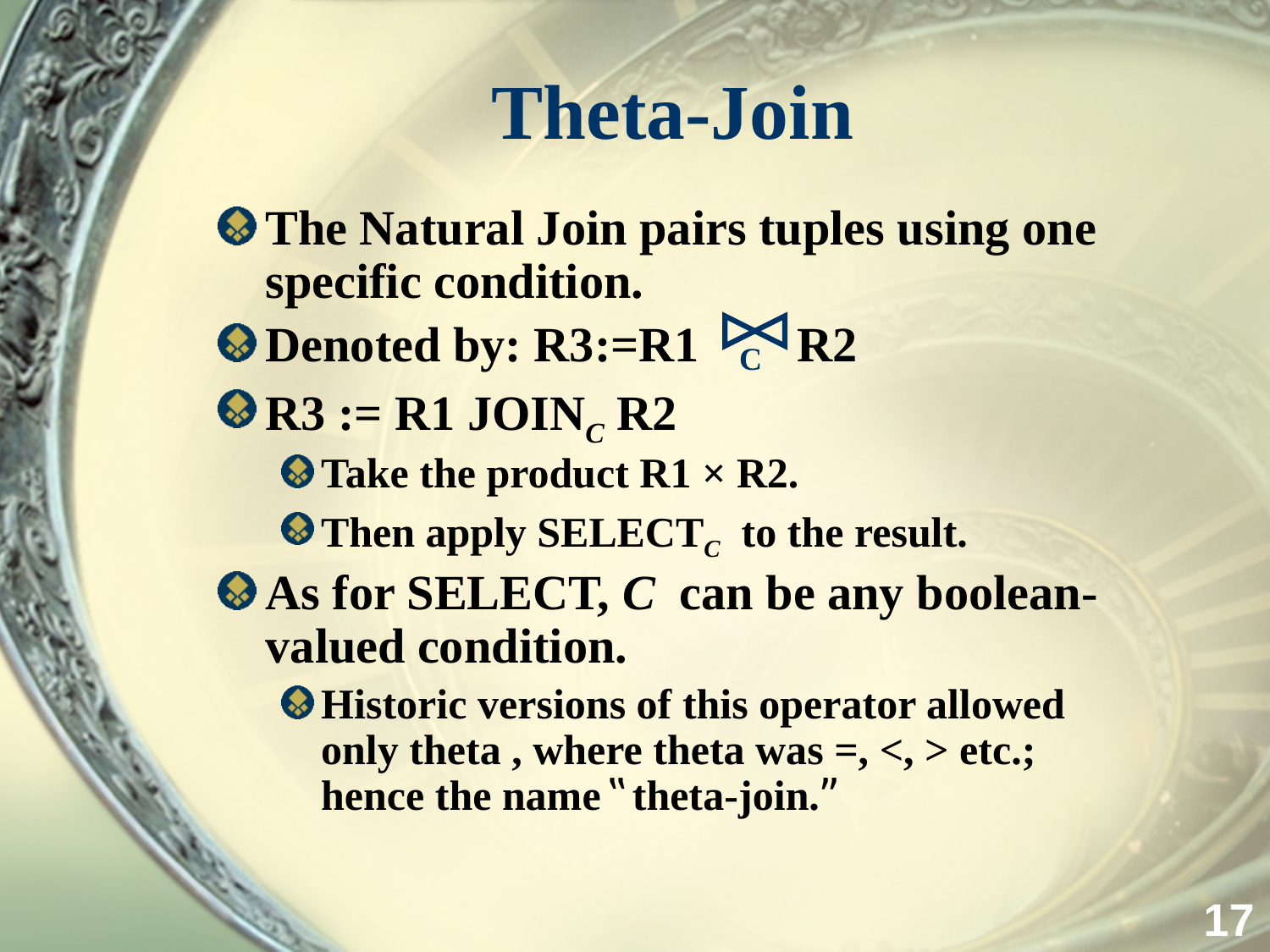

# Theta-Join
The Natural Join pairs tuples using one specific condition.
Denoted by: R3:=R1        R2
R3 := R1 JOINC R2
Take the product R1 × R2.
Then apply SELECTC  to the result.
As for SELECT, C  can be any boolean-valued condition.
Historic versions of this operator allowed only theta , where theta was =, <, > etc.; hence the name “theta-join.”

C
17